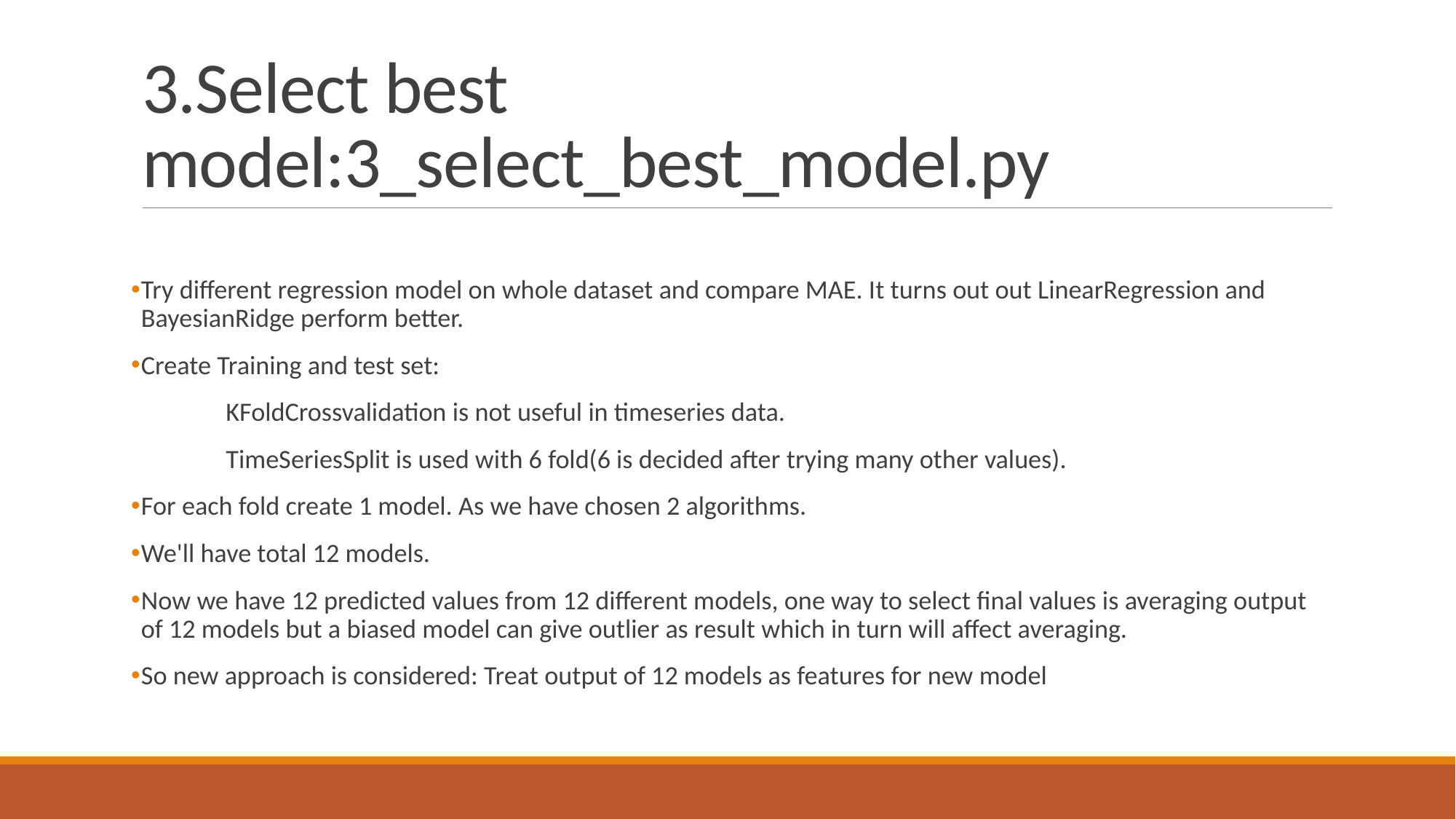

# 3.Select best model:3_select_best_model.py

Try different regression model on whole dataset and compare MAE. It turns out out LinearRegression and BayesianRidge perform better.
Create Training and test set:
	KFoldCrossvalidation is not useful in timeseries data.
	TimeSeriesSplit is used with 6 fold(6 is decided after trying many other values).
For each fold create 1 model. As we have chosen 2 algorithms.
We'll have total 12 models.
Now we have 12 predicted values from 12 different models, one way to select final values is averaging output of 12 models but a biased model can give outlier as result which in turn will affect averaging.
So new approach is considered: Treat output of 12 models as features for new model